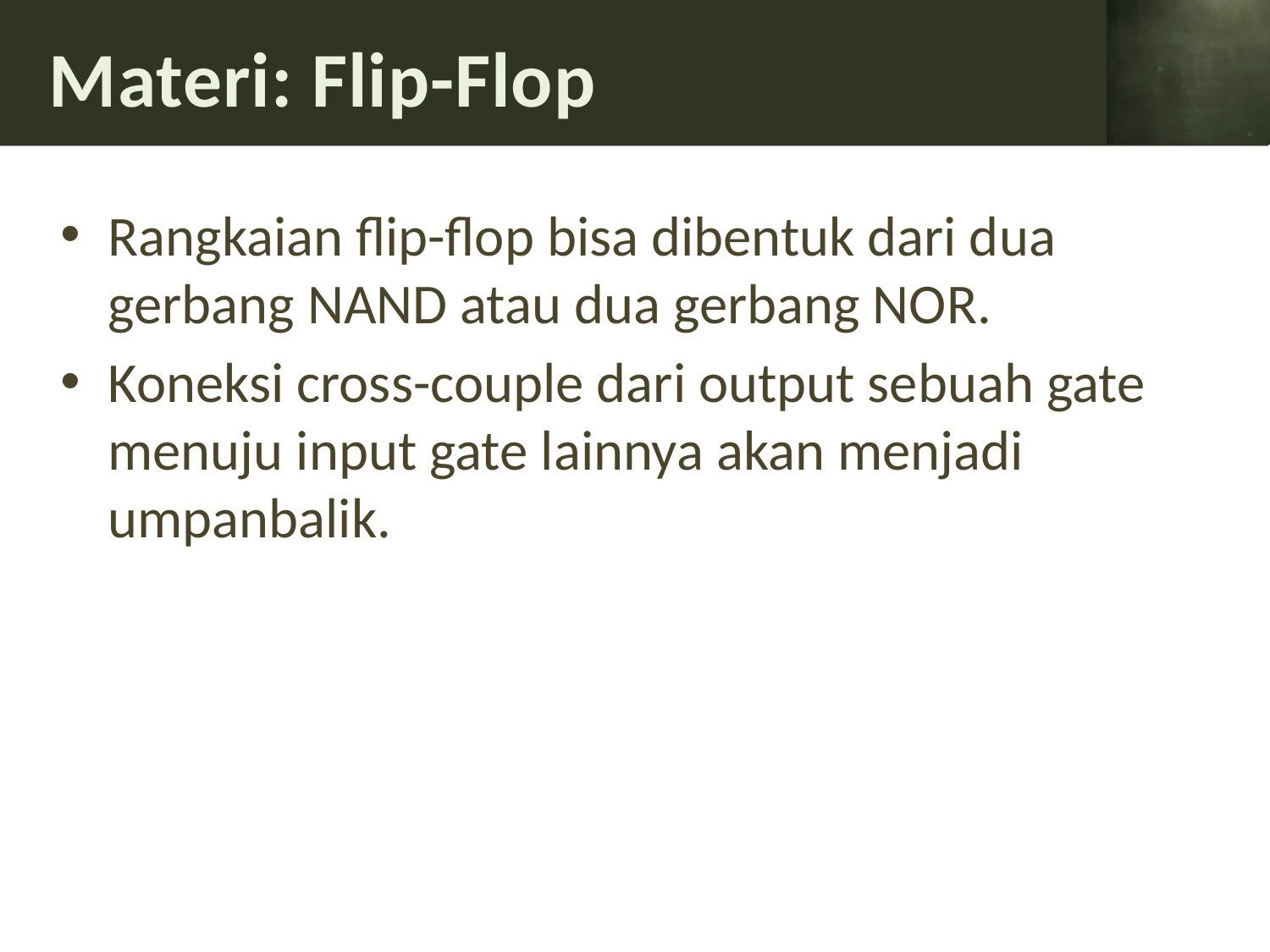

# Materi: Flip-Flop
Rangkaian flip-flop bisa dibentuk dari dua gerbang NAND atau dua gerbang NOR.
Koneksi cross-couple dari output sebuah gate menuju input gate lainnya akan menjadi umpanbalik.